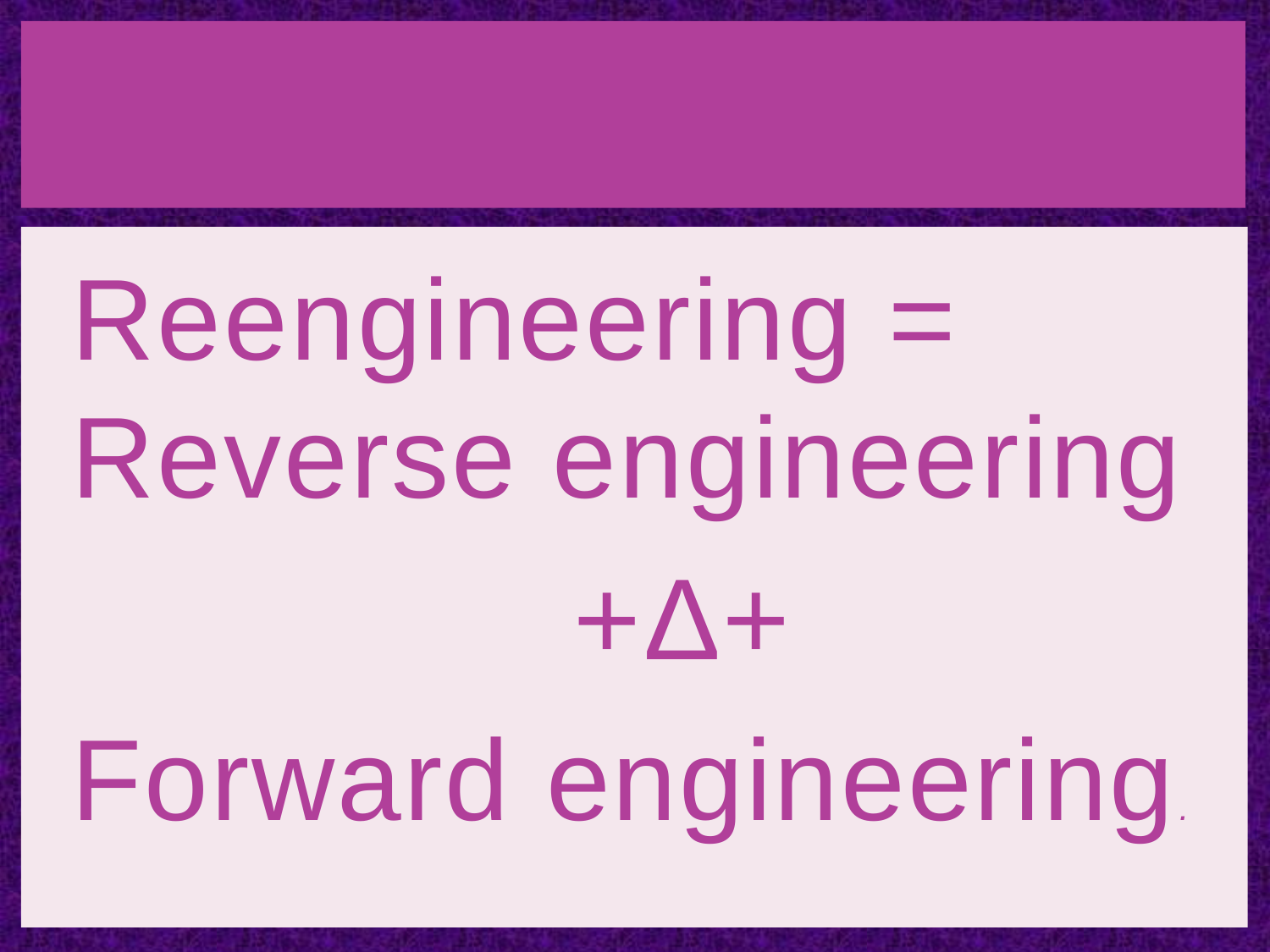

#
Reengineering = Reverse engineering
+Δ+
Forward engineering.